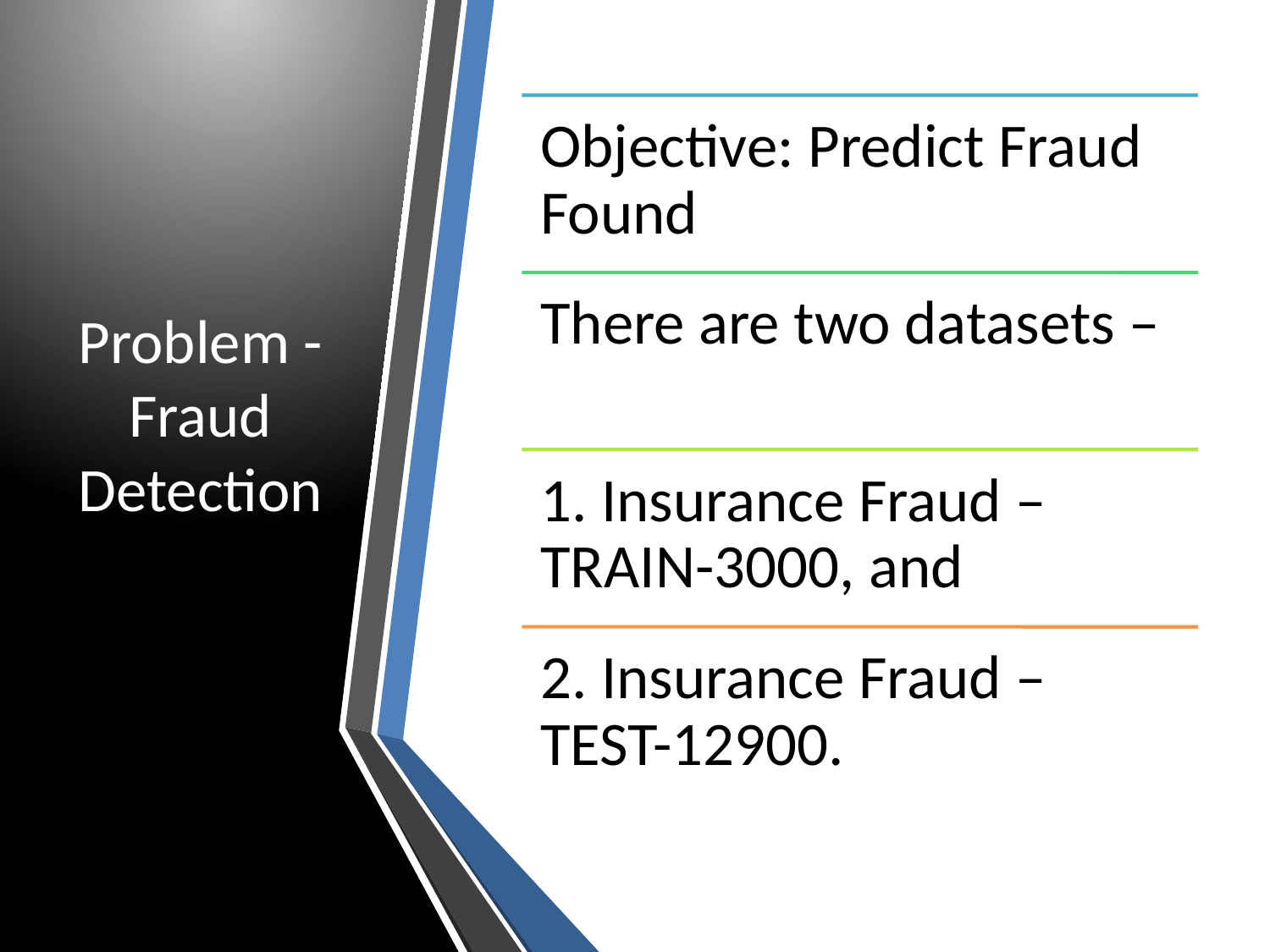

# Problem - Fraud Detection
Objective: Predict Fraud Found
There are two datasets –
1. Insurance Fraud – TRAIN-3000, and
2. Insurance Fraud – TEST-12900.